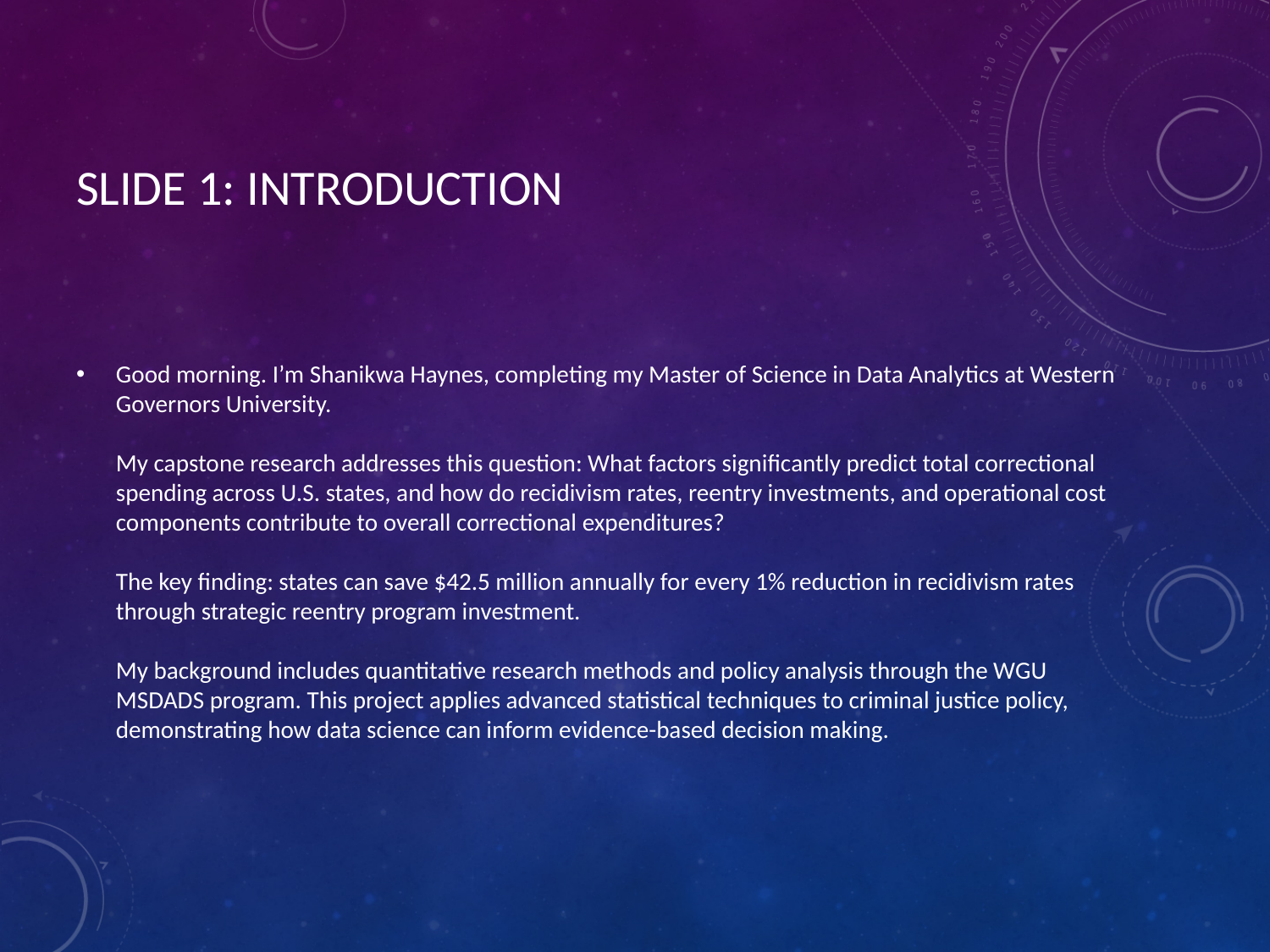

# Slide 1: Introduction
Good morning. I’m Shanikwa Haynes, completing my Master of Science in Data Analytics at Western Governors University.
My capstone research addresses this question: What factors significantly predict total correctional spending across U.S. states, and how do recidivism rates, reentry investments, and operational cost components contribute to overall correctional expenditures?
The key finding: states can save $42.5 million annually for every 1% reduction in recidivism rates through strategic reentry program investment.
My background includes quantitative research methods and policy analysis through the WGU MSDADS program. This project applies advanced statistical techniques to criminal justice policy, demonstrating how data science can inform evidence-based decision making.